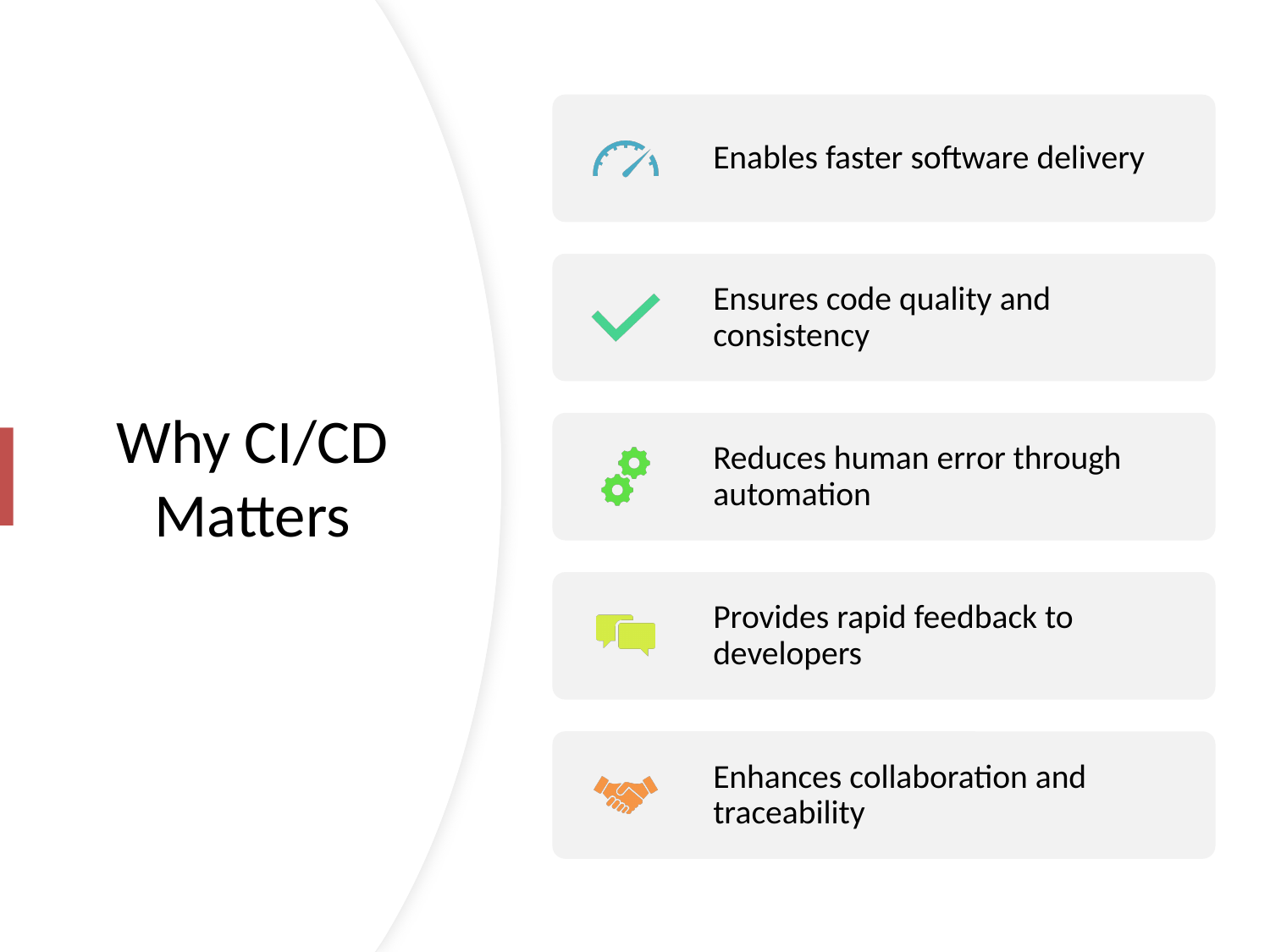

Enables faster software delivery
Ensures code quality and consistency
Reduces human error through automation
Provides rapid feedback to developers
Enhances collaboration and traceability
# Why CI/CD Matters